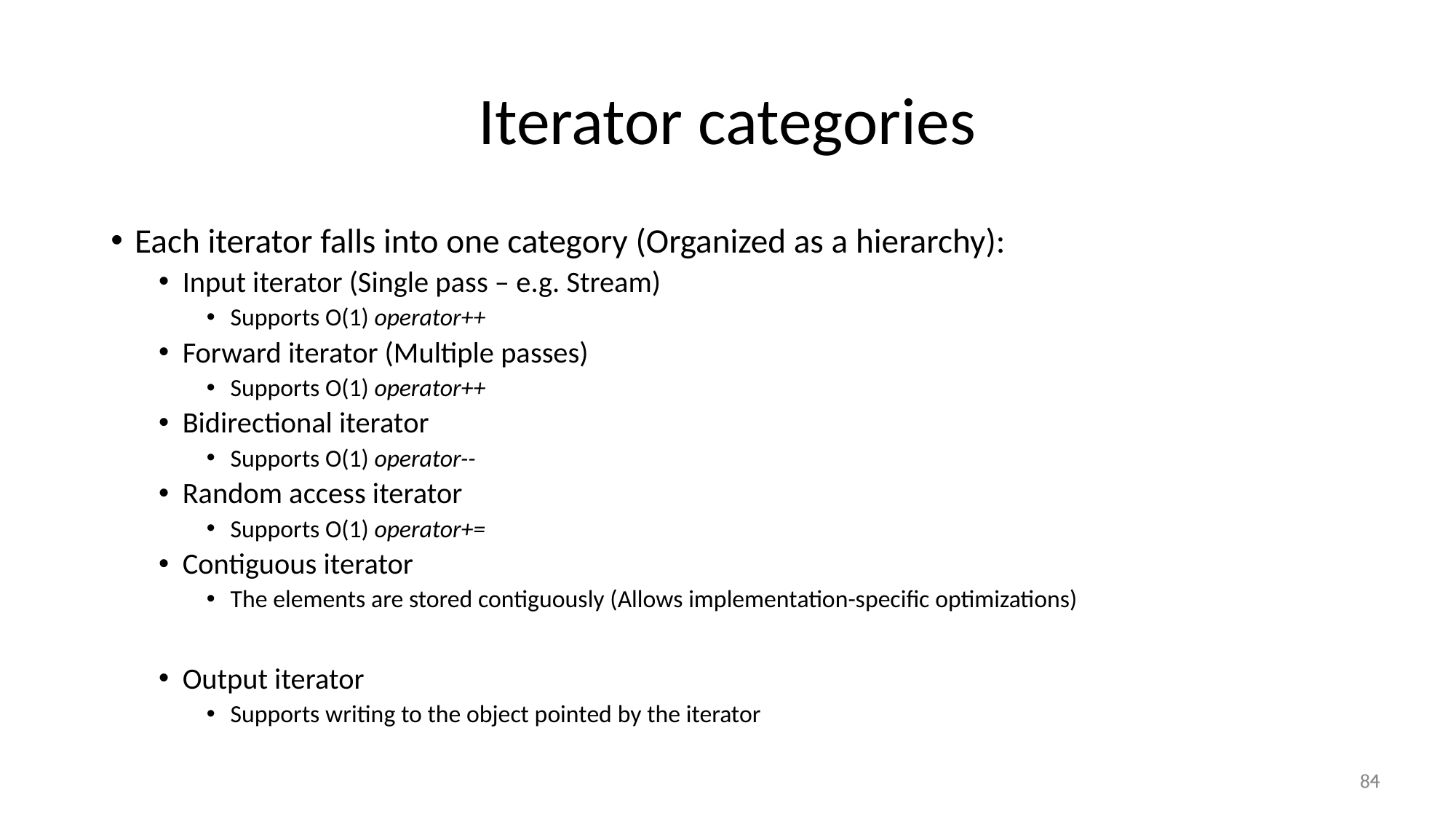

# Iterator categories
Each iterator falls into one category (Organized as a hierarchy):
Input iterator (Single pass – e.g. Stream)
Supports O(1) operator++
Forward iterator (Multiple passes)
Supports O(1) operator++
Bidirectional iterator
Supports O(1) operator--
Random access iterator
Supports O(1) operator+=
Contiguous iterator
The elements are stored contiguously (Allows implementation-specific optimizations)

Output iterator
Supports writing to the object pointed by the iterator

84